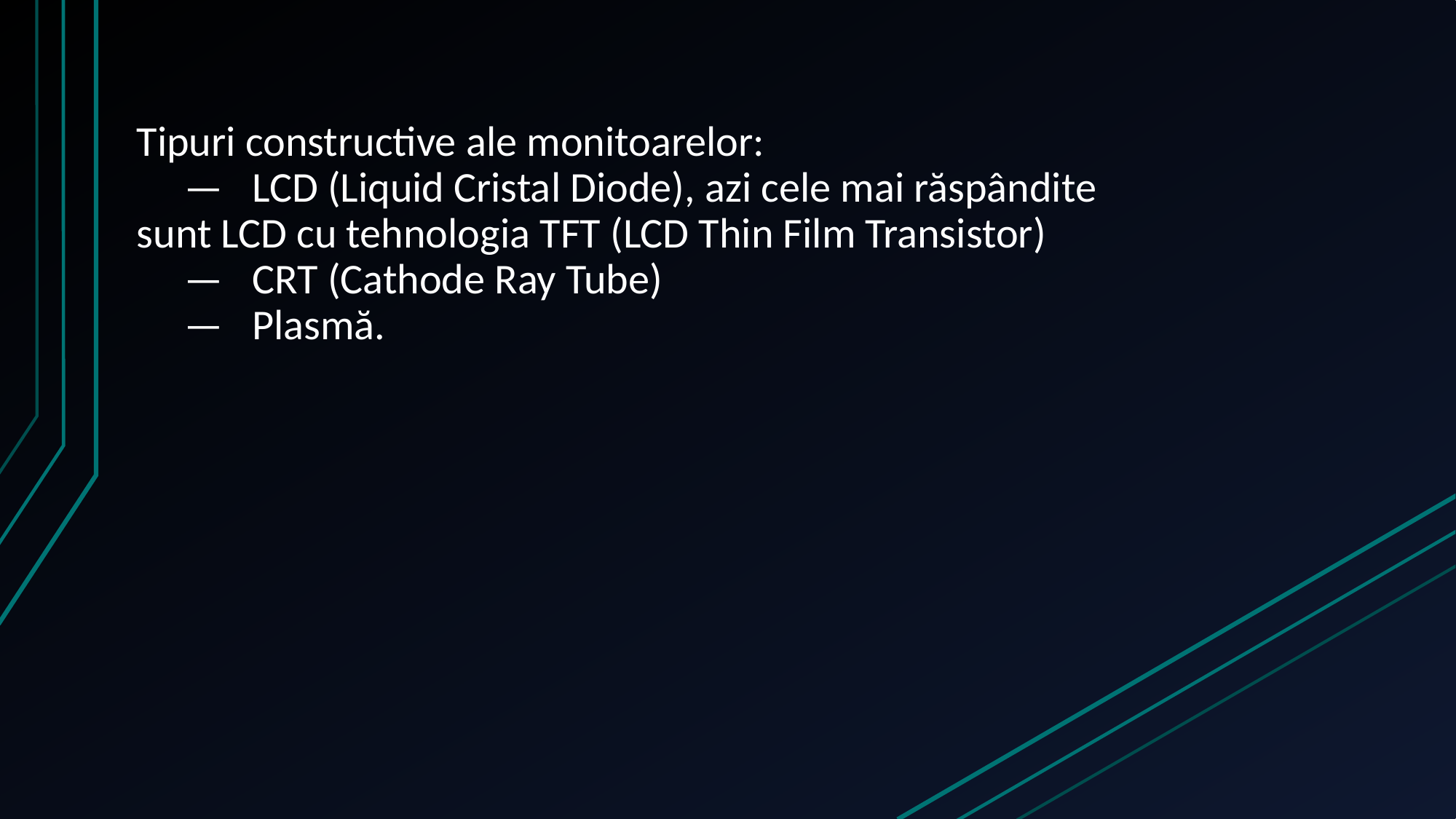

# Tipuri constructive ale monitoarelor:       —   LCD (Liquid Cristal Diode), azi cele mai răspândite sunt LCD cu tehnologia TFT (LCD Thin Film Transistor)       —   CRT (Cathode Ray Tube)       —   Plasmă.